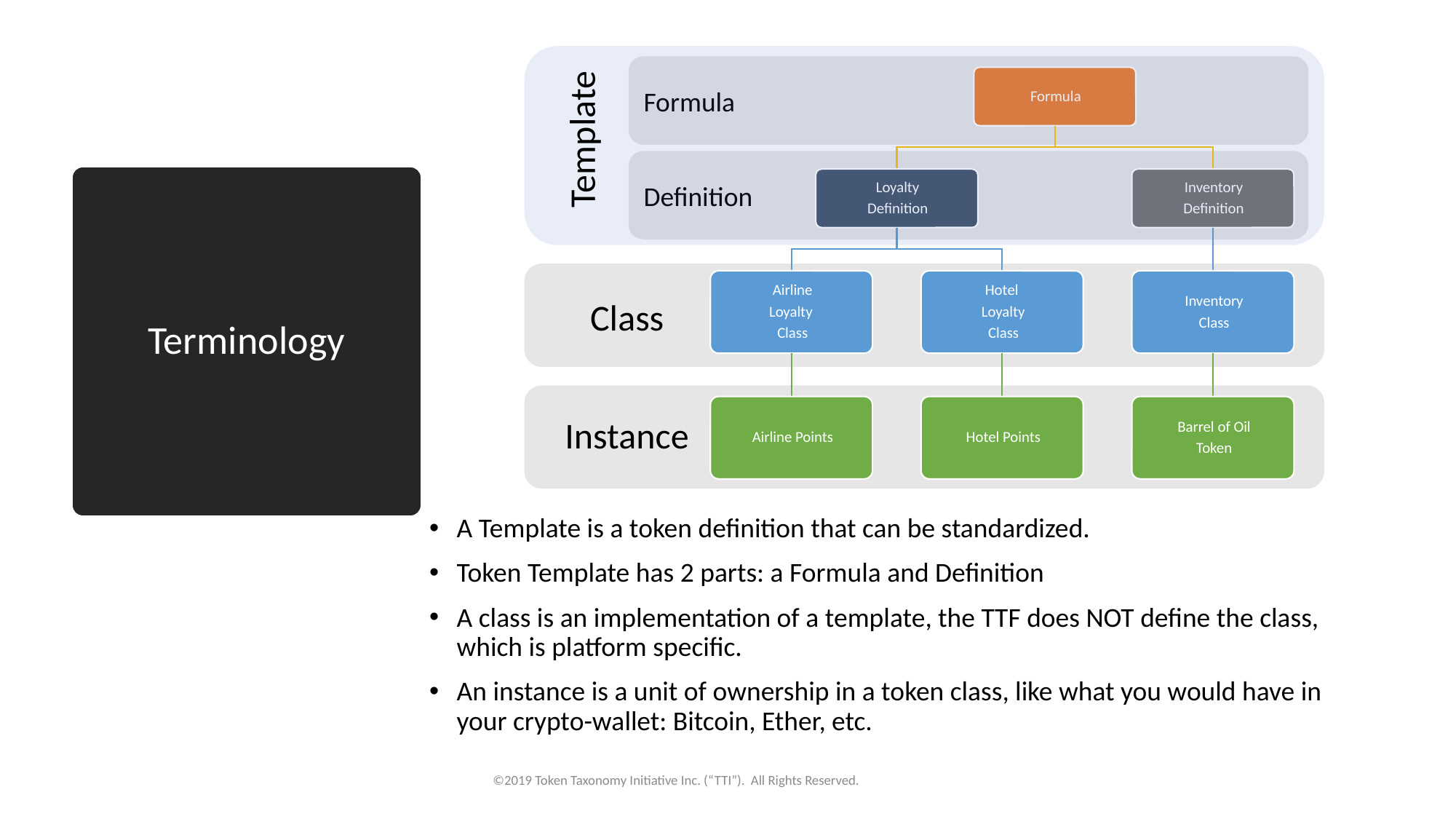

Formula
Loyalty
Definition
Airline
Loyalty
Class
Airline Points
Hotel
Loyalty
Class
Hotel Points
Inventory
Definition
Inventory
Class
Barrel of Oil
Token

Formula
Template
Definition
# Terminology

Class

Instance
A Template is a token definition that can be standardized.
Token Template has 2 parts: a Formula and Definition
A class is an implementation of a template, the TTF does NOT define the class, which is platform specific.
An instance is a unit of ownership in a token class, like what you would have in your crypto-wallet: Bitcoin, Ether, etc.
©2019 Token Taxonomy Initiative Inc. (“TTI”).  All Rights Reserved.